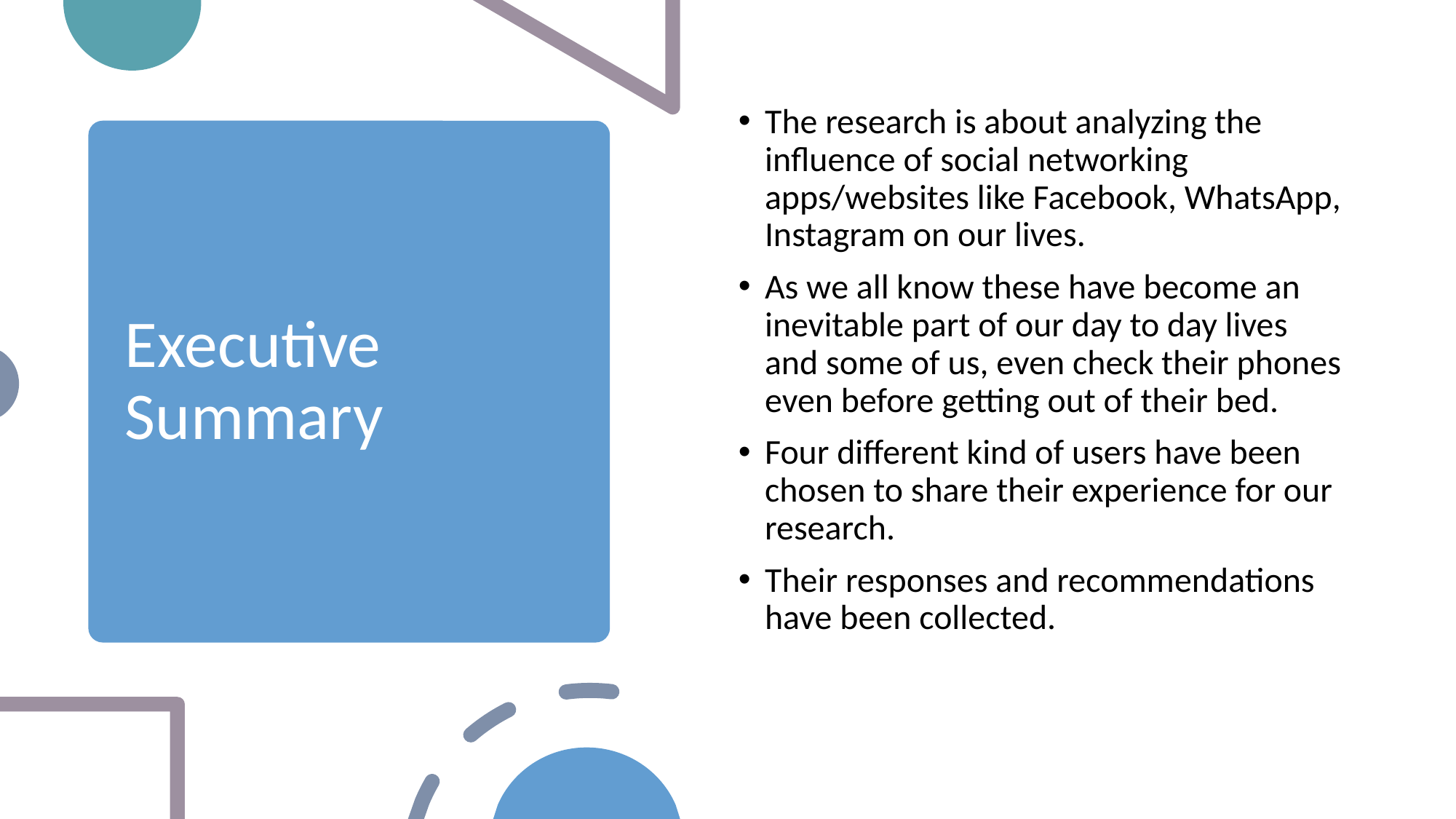

The research is about analyzing the influence of social networking apps/websites like Facebook, WhatsApp, Instagram on our lives.
As we all know these have become an inevitable part of our day to day lives and some of us, even check their phones even before getting out of their bed.
Four different kind of users have been chosen to share their experience for our research.
Their responses and recommendations have been collected.

# Executive Summary